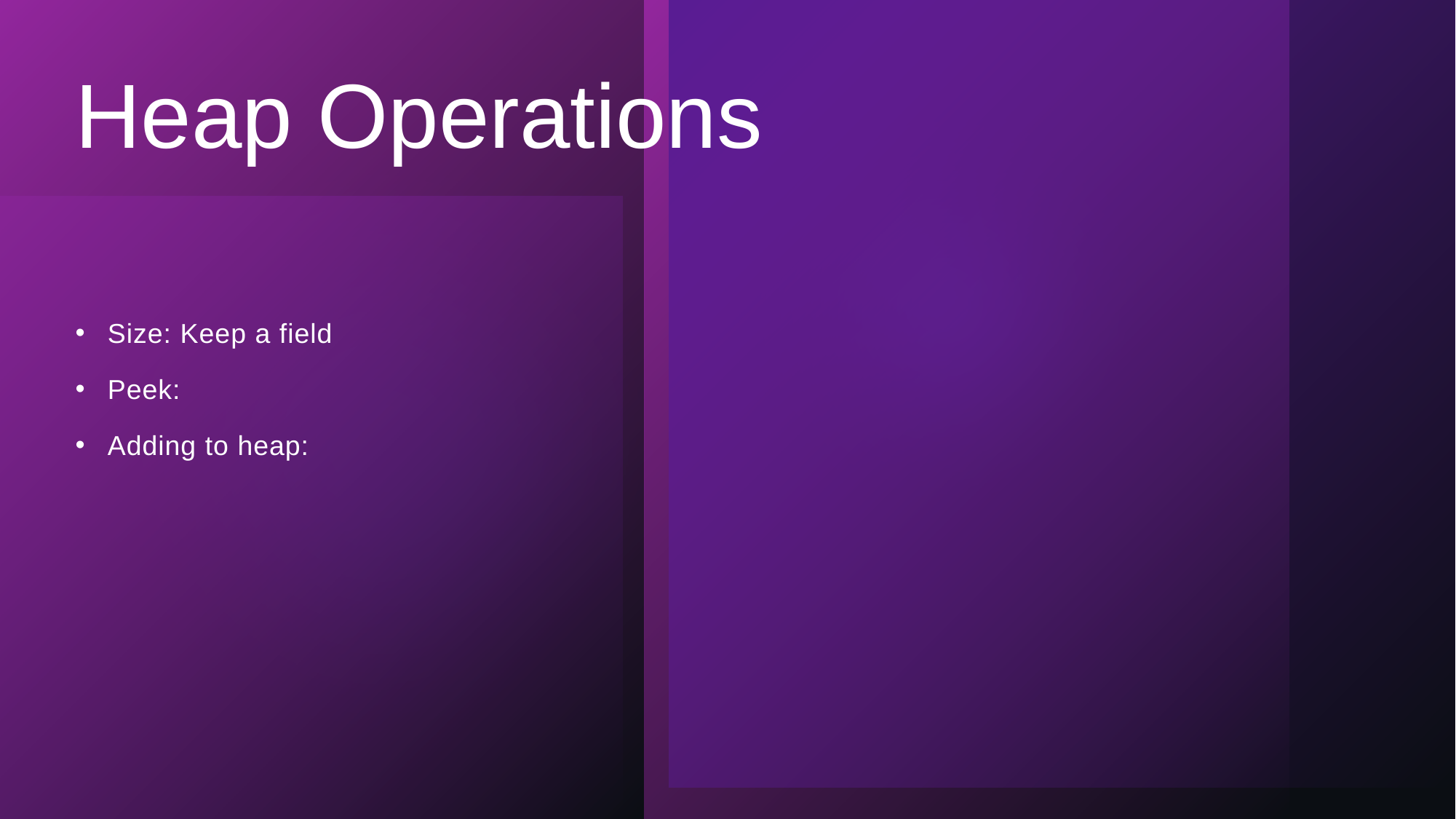

# Heap Operations
Size: Keep a field
Peek:
Adding to heap: